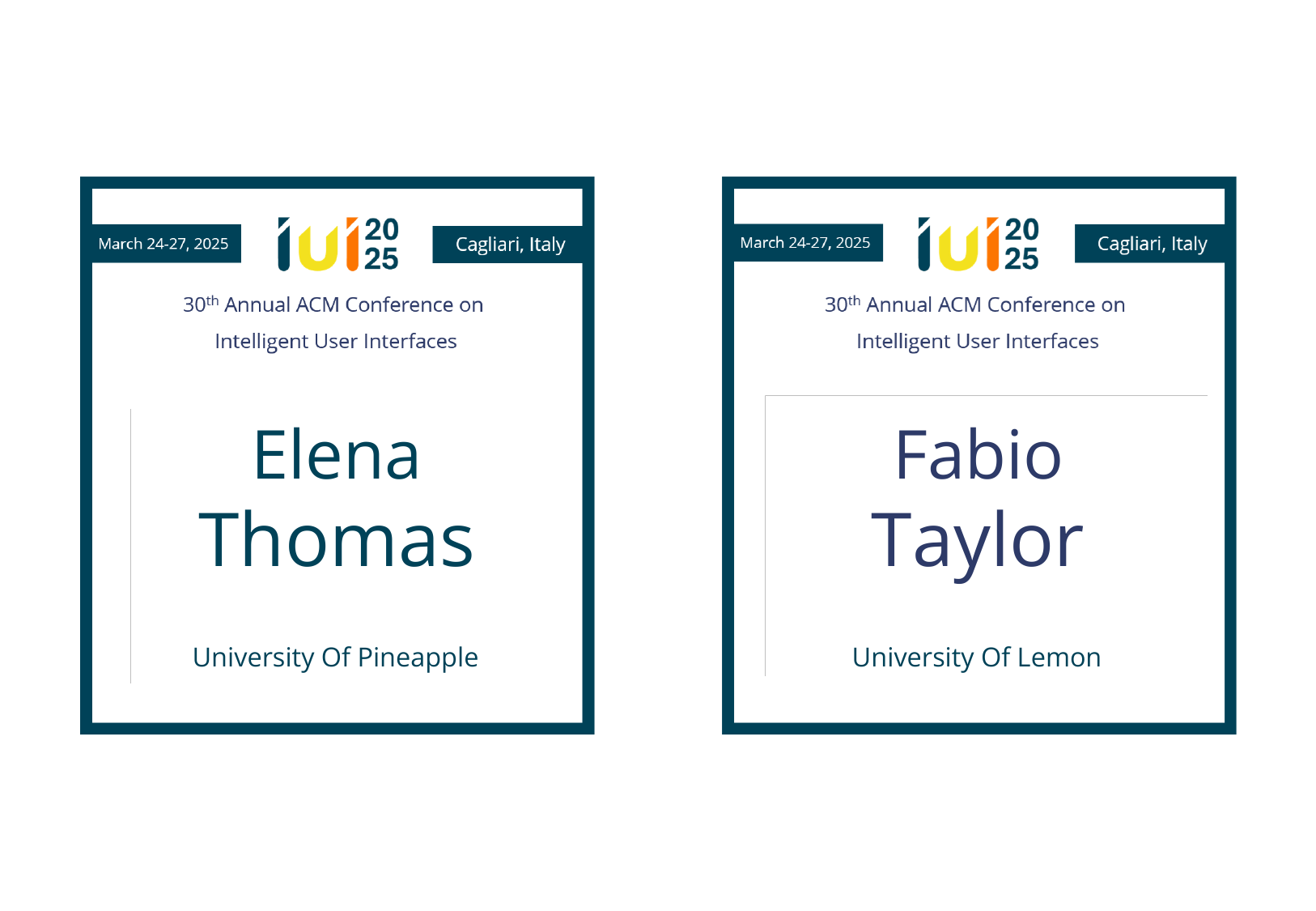

Elena
Thomas
Fabio
Taylor
University Of Pineapple
University Of Lemon